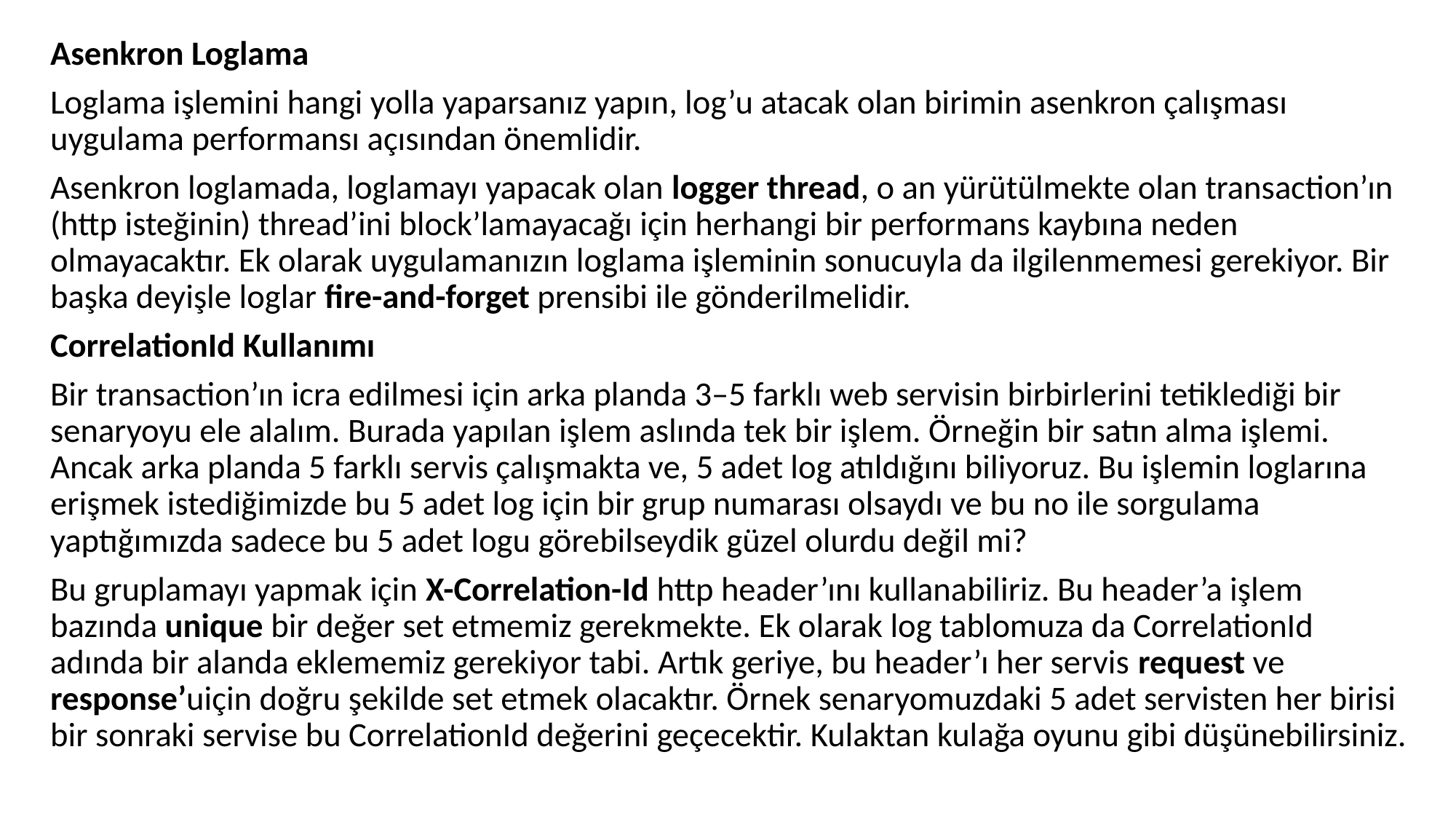

Asenkron Loglama
Loglama işlemini hangi yolla yaparsanız yapın, log’u atacak olan birimin asenkron çalışması uygulama performansı açısından önemlidir.
Asenkron loglamada, loglamayı yapacak olan logger thread, o an yürütülmekte olan transaction’ın (http isteğinin) thread’ini block’lamayacağı için herhangi bir performans kaybına neden olmayacaktır. Ek olarak uygulamanızın loglama işleminin sonucuyla da ilgilenmemesi gerekiyor. Bir başka deyişle loglar fire-and-forget prensibi ile gönderilmelidir.
CorrelationId Kullanımı
Bir transaction’ın icra edilmesi için arka planda 3–5 farklı web servisin birbirlerini tetiklediği bir senaryoyu ele alalım. Burada yapılan işlem aslında tek bir işlem. Örneğin bir satın alma işlemi. Ancak arka planda 5 farklı servis çalışmakta ve, 5 adet log atıldığını biliyoruz. Bu işlemin loglarına erişmek istediğimizde bu 5 adet log için bir grup numarası olsaydı ve bu no ile sorgulama yaptığımızda sadece bu 5 adet logu görebilseydik güzel olurdu değil mi?
Bu gruplamayı yapmak için X-Correlation-Id http header’ını kullanabiliriz. Bu header’a işlem bazında unique bir değer set etmemiz gerekmekte. Ek olarak log tablomuza da CorrelationId adında bir alanda eklememiz gerekiyor tabi. Artık geriye, bu header’ı her servis request ve response’uiçin doğru şekilde set etmek olacaktır. Örnek senaryomuzdaki 5 adet servisten her birisi bir sonraki servise bu CorrelationId değerini geçecektir. Kulaktan kulağa oyunu gibi düşünebilirsiniz.